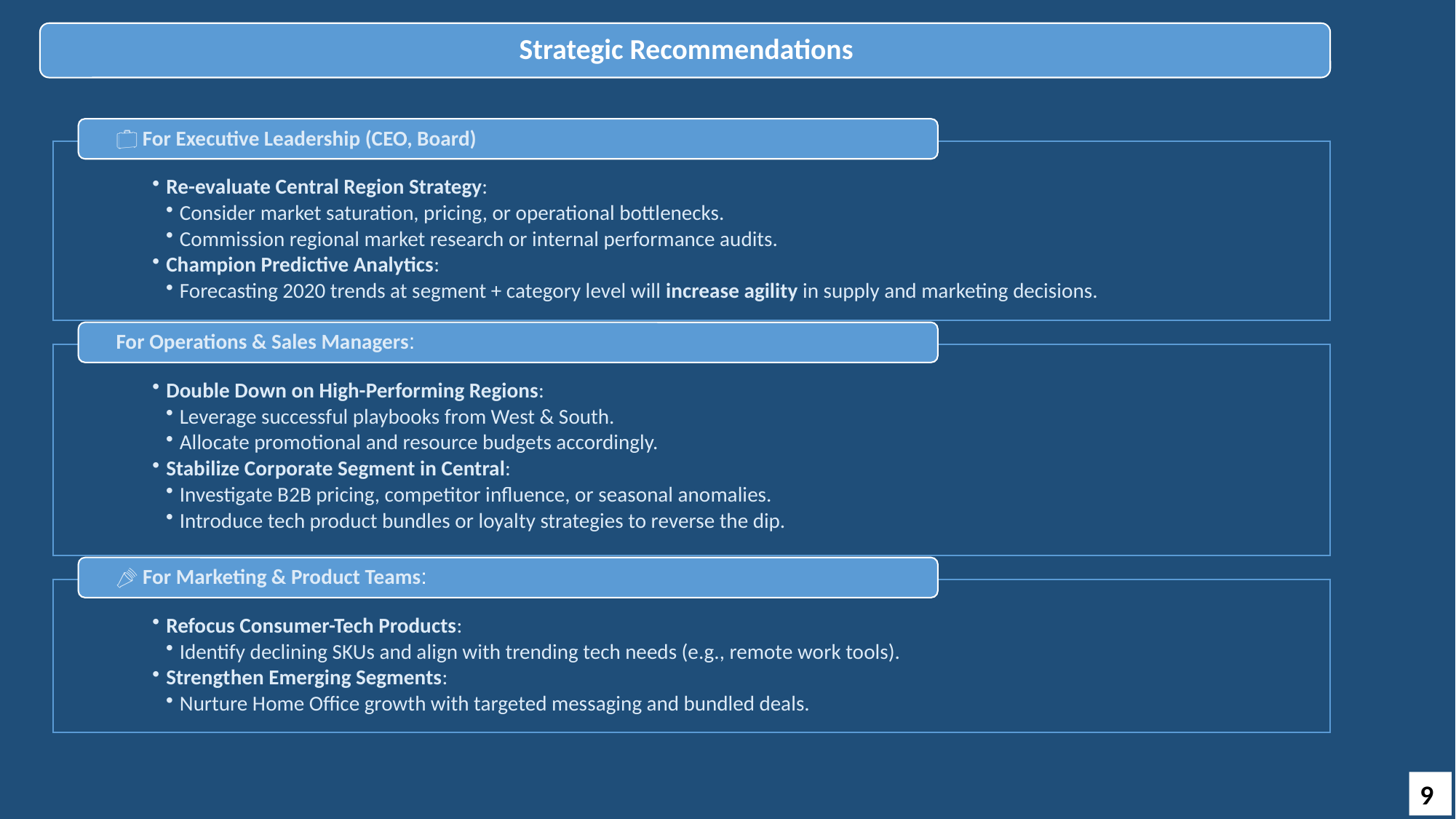

Strategic Recommendations

Re-evaluate Central Region Strategy:
Consider market saturation, pricing, or operational bottlenecks.
Commission regional market research or internal performance audits.
Champion Predictive Analytics:
Forecasting 2020 trends at segment + category level will increase agility in supply and marketing decisions.
💼 For Executive Leadership (CEO, Board)
Double Down on High-Performing Regions:
Leverage successful playbooks from West & South.
Allocate promotional and resource budgets accordingly.
Stabilize Corporate Segment in Central:
Investigate B2B pricing, competitor influence, or seasonal anomalies.
Introduce tech product bundles or loyalty strategies to reverse the dip.
For Operations & Sales Managers:
Refocus Consumer-Tech Products:
Identify declining SKUs and align with trending tech needs (e.g., remote work tools).
Strengthen Emerging Segments:
Nurture Home Office growth with targeted messaging and bundled deals.
📣 For Marketing & Product Teams:
9